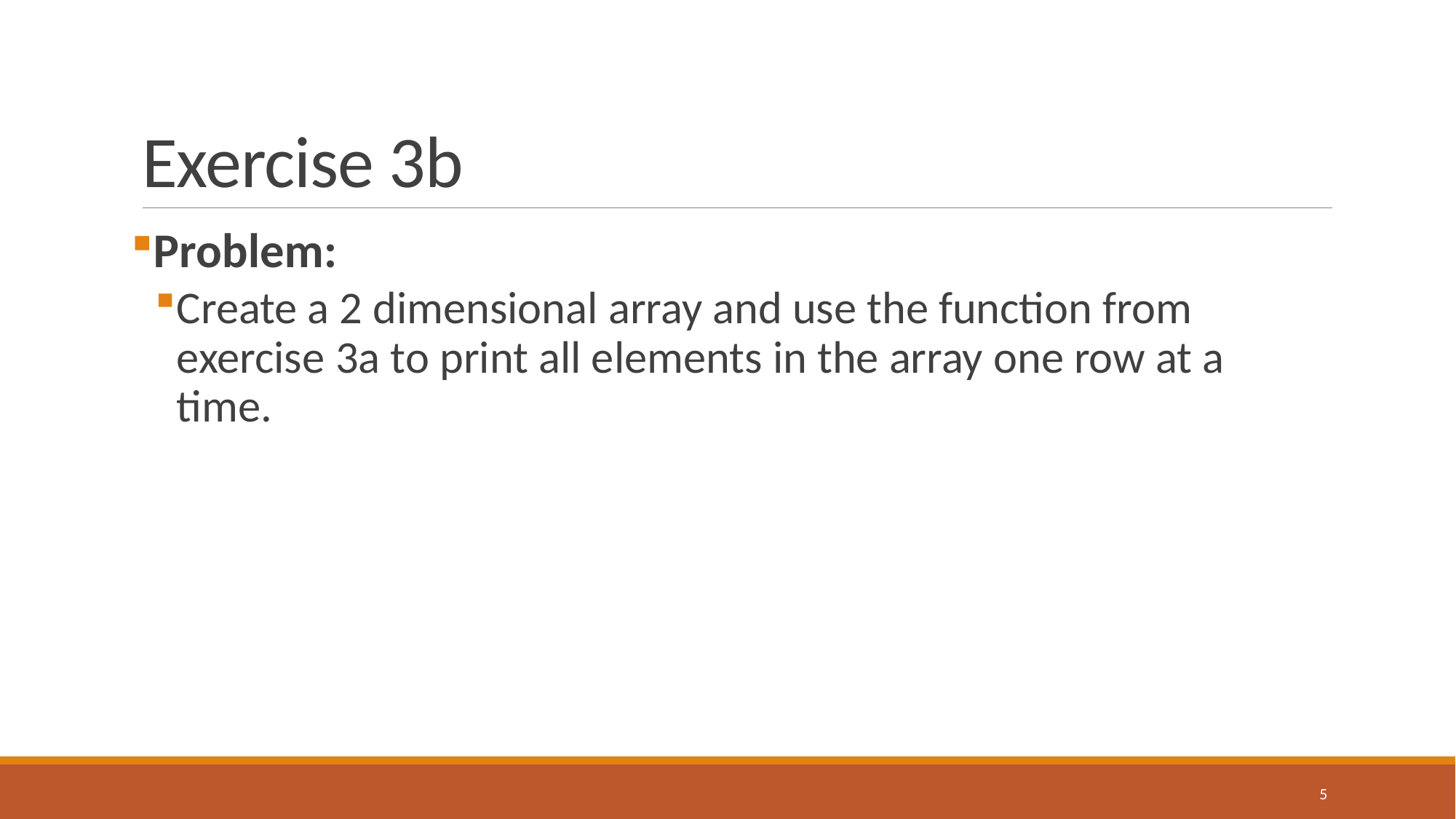

# Exercise 3b
Problem:
Create a 2 dimensional array and use the function from exercise 3a to print all elements in the array one row at a time.
5